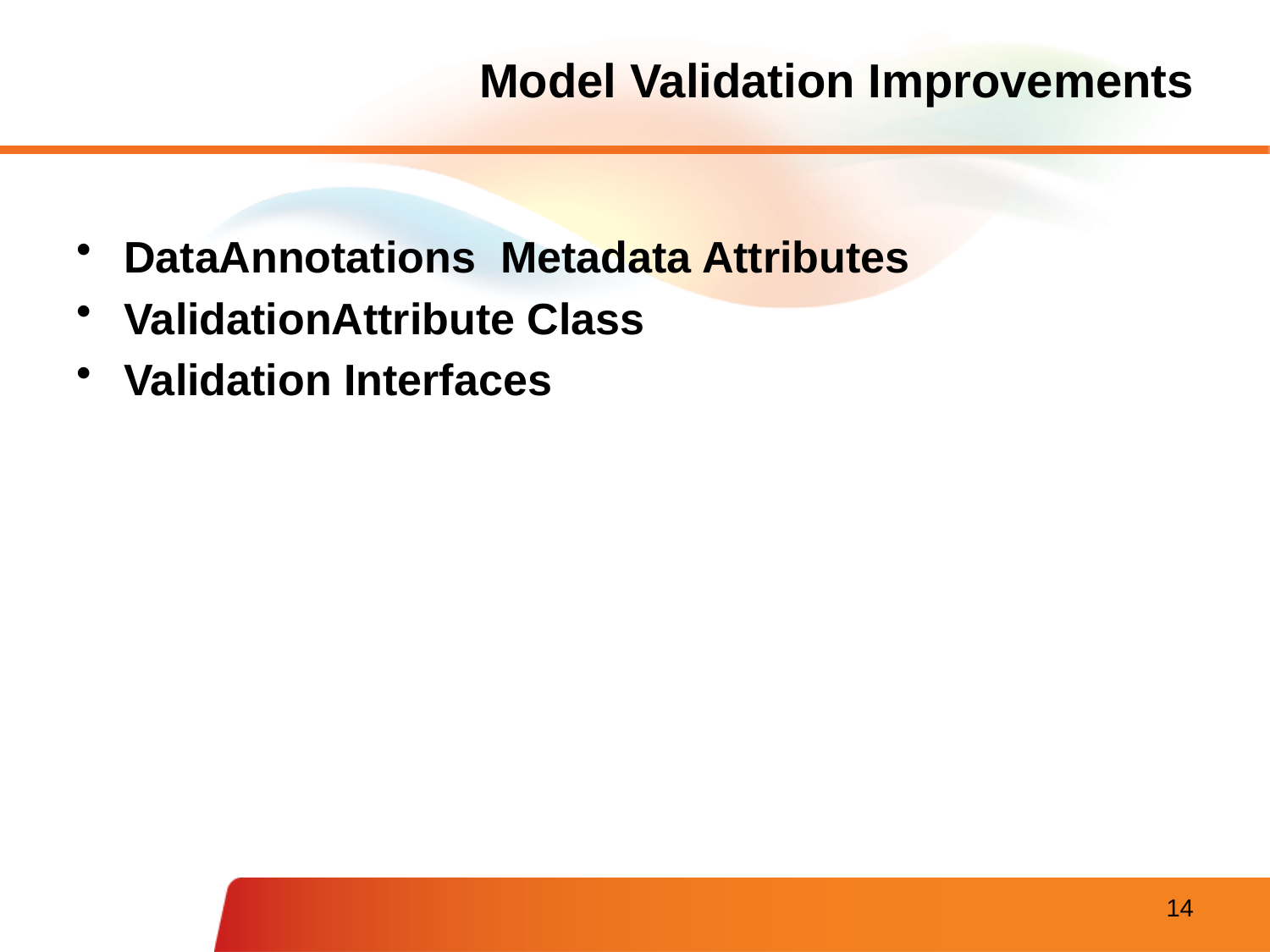

# Model Validation Improvements
DataAnnotations  Metadata Attributes
ValidationAttribute Class
Validation Interfaces

14